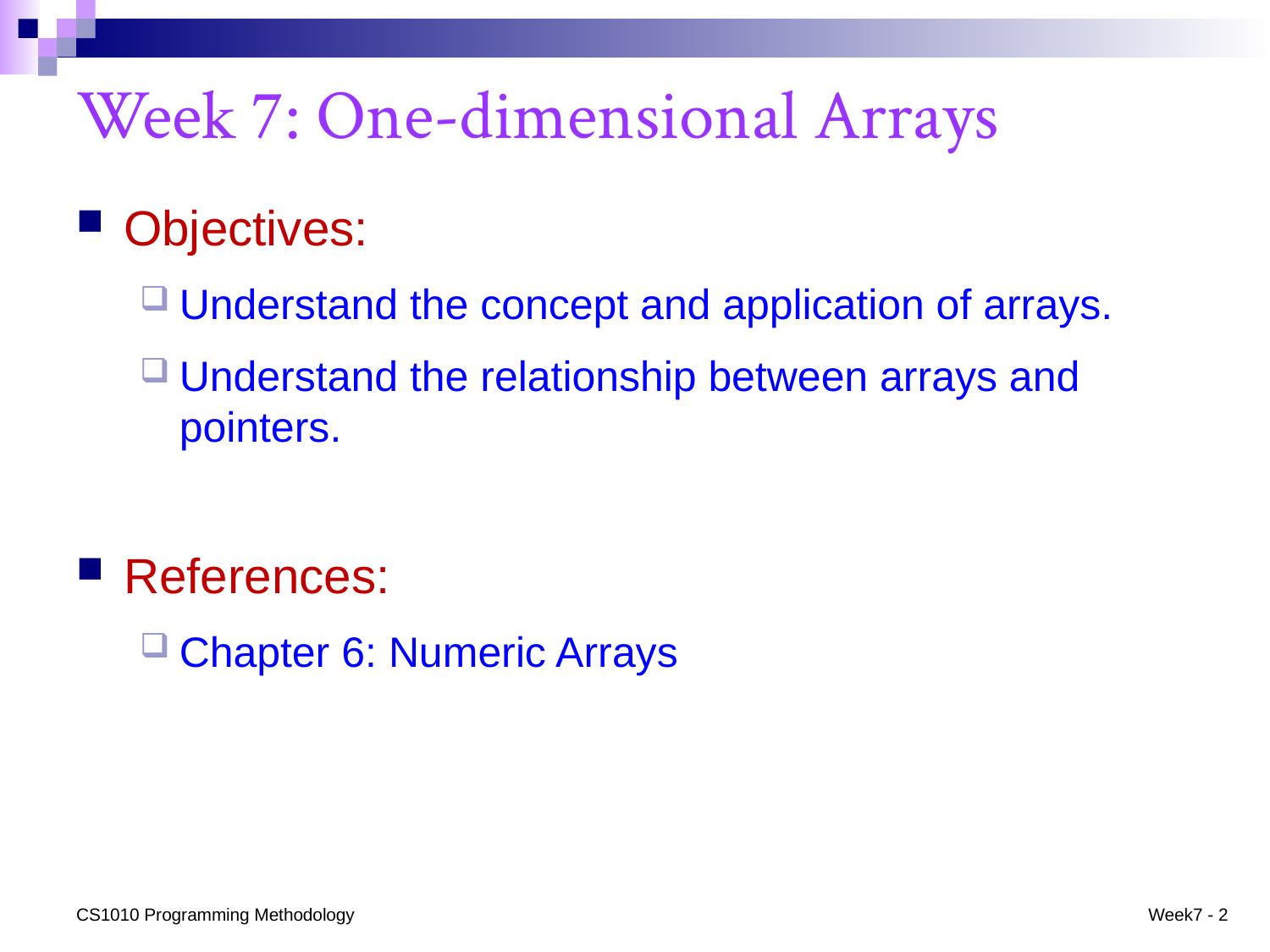

# Week 7: One-dimensional Arrays
Objectives:
Understand the concept and application of arrays.
Understand the relationship between arrays and pointers.
References:
Chapter 6: Numeric Arrays
CS1010 Programming Methodology
Week7 - 2